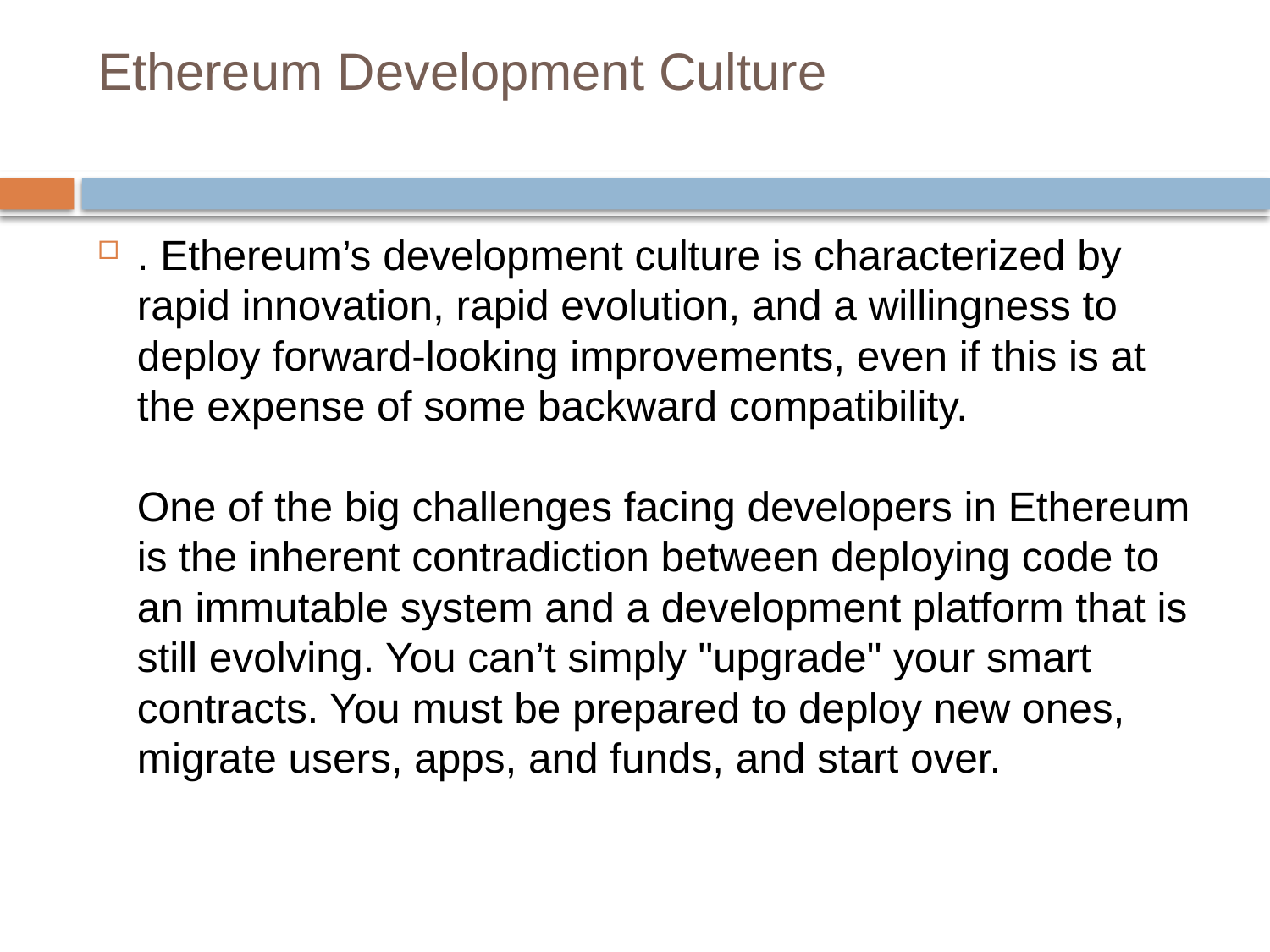

# Ethereum Development Culture
. Ethereum’s development culture is characterized by rapid innovation, rapid evolution, and a willingness to deploy forward-looking improvements, even if this is at the expense of some backward compatibility.
One of the big challenges facing developers in Ethereum is the inherent contradiction between deploying code to an immutable system and a development platform that is still evolving. You can’t simply "upgrade" your smart contracts. You must be prepared to deploy new ones, migrate users, apps, and funds, and start over.